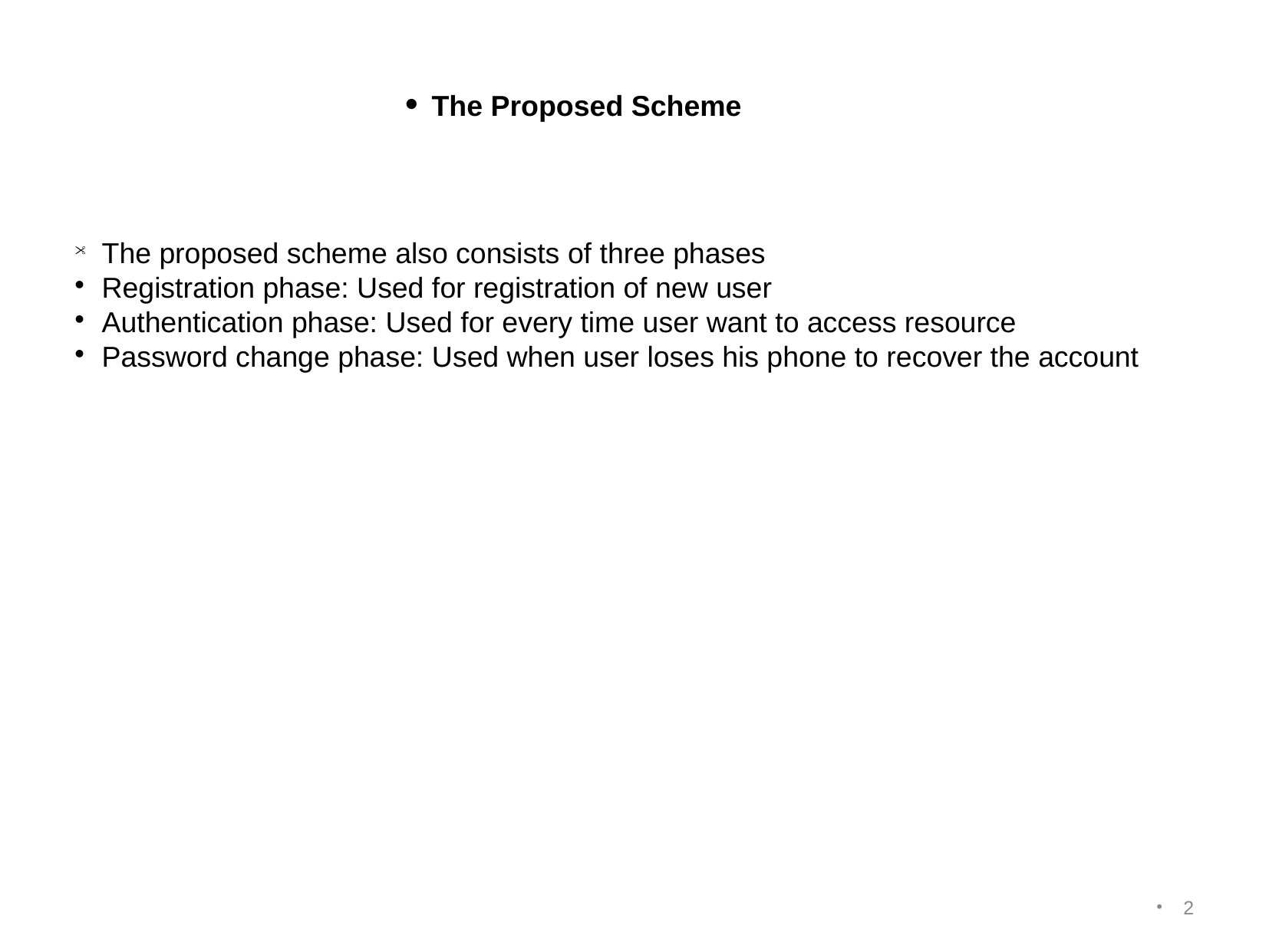

The Proposed Scheme
The proposed scheme also consists of three phases
Registration phase: Used for registration of new user
Authentication phase: Used for every time user want to access resource
Password change phase: Used when user loses his phone to recover the account
2